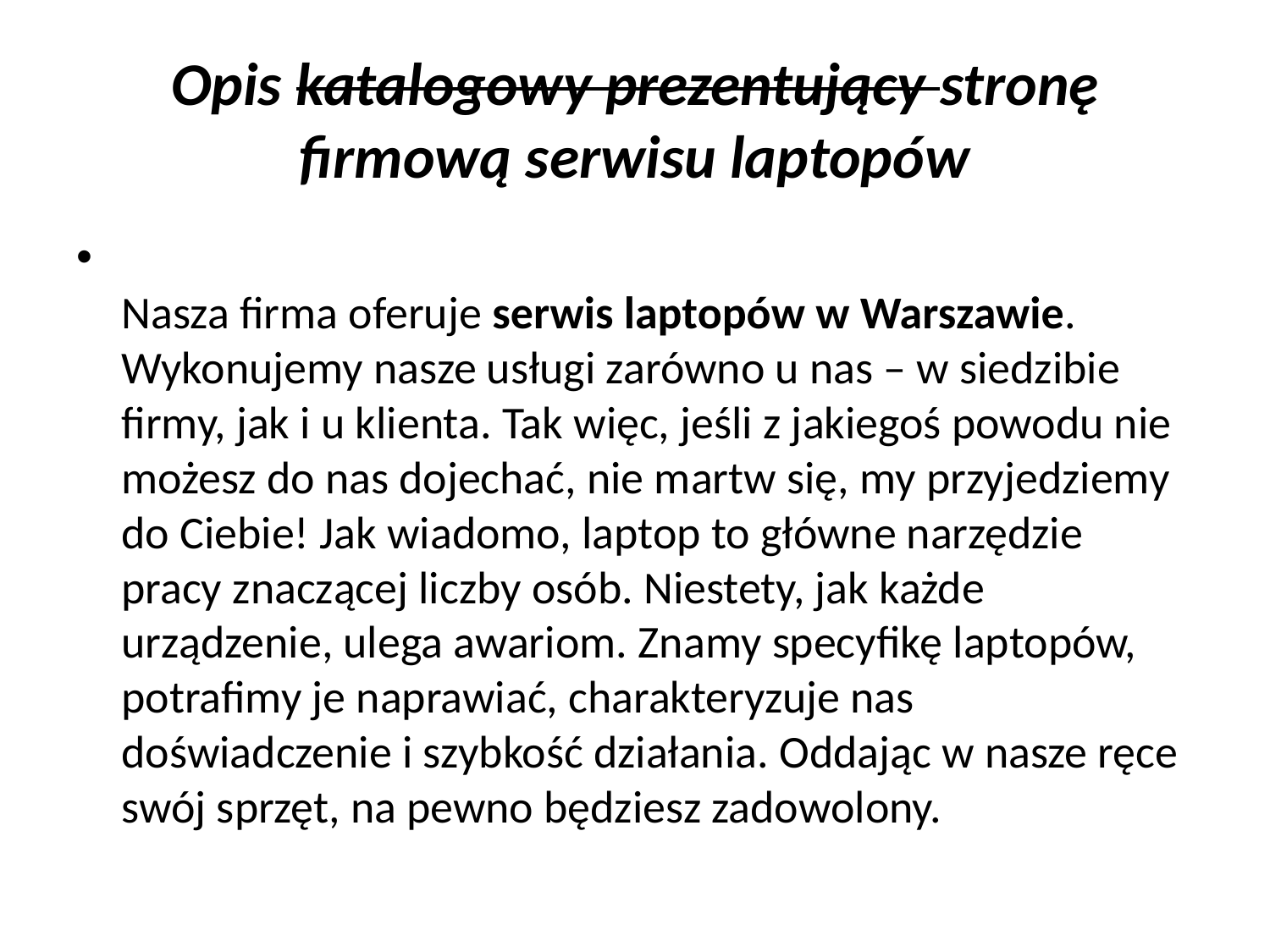

# Opis katalogowy prezentujący stronę firmową serwisu laptopów
Nasza firma oferuje serwis laptopów w Warszawie. Wykonujemy nasze usługi zarówno u nas – w siedzibie firmy, jak i u klienta. Tak więc, jeśli z jakiegoś powodu nie możesz do nas dojechać, nie martw się, my przyjedziemy do Ciebie! Jak wiadomo, laptop to główne narzędzie pracy znaczącej liczby osób. Niestety, jak każde urządzenie, ulega awariom. Znamy specyfikę laptopów, potrafimy je naprawiać, charakteryzuje nas doświadczenie i szybkość działania. Oddając w nasze ręce swój sprzęt, na pewno będziesz zadowolony.